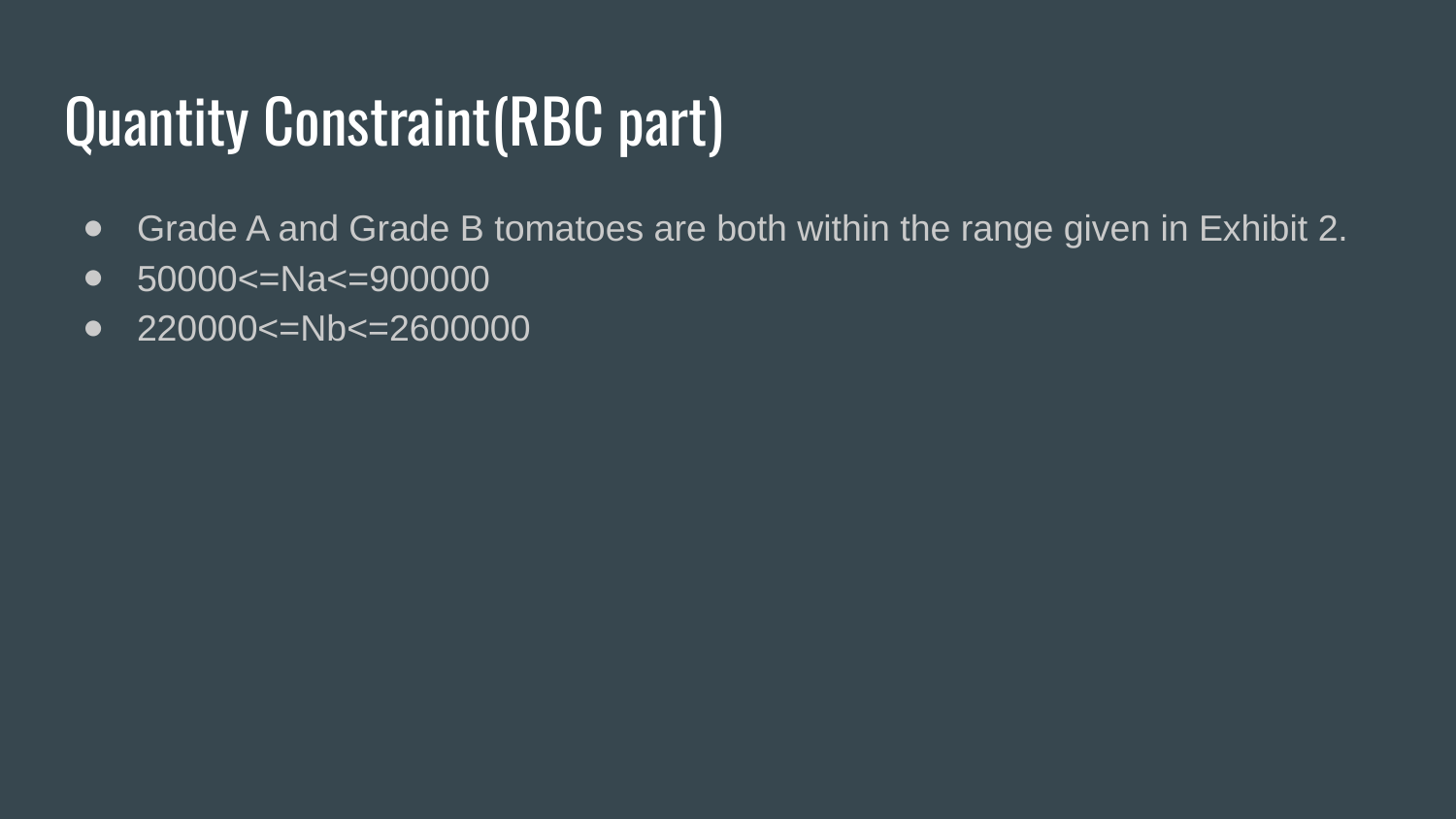

# Quantity Constraint(RBC part)
Grade A and Grade B tomatoes are both within the range given in Exhibit 2.
50000<=Na<=900000
220000<=Nb<=2600000